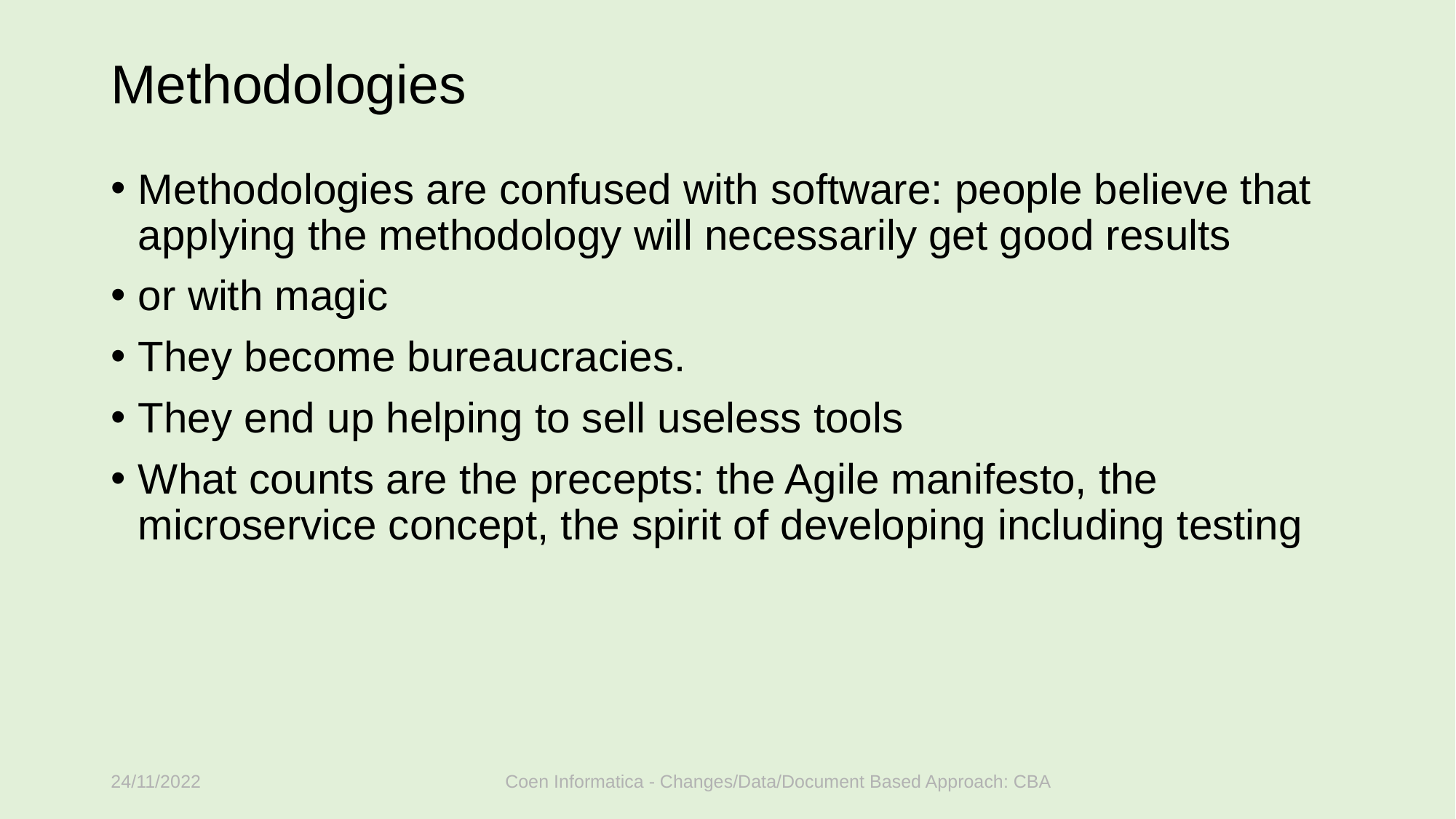

# Methodologies
Methodologies are confused with software: people believe that applying the methodology will necessarily get good results
or with magic
They become bureaucracies.
They end up helping to sell useless tools
What counts are the precepts: the Agile manifesto, the microservice concept, the spirit of developing including testing
24/11/2022
Coen Informatica - Changes/Data/Document Based Approach: CBA
3